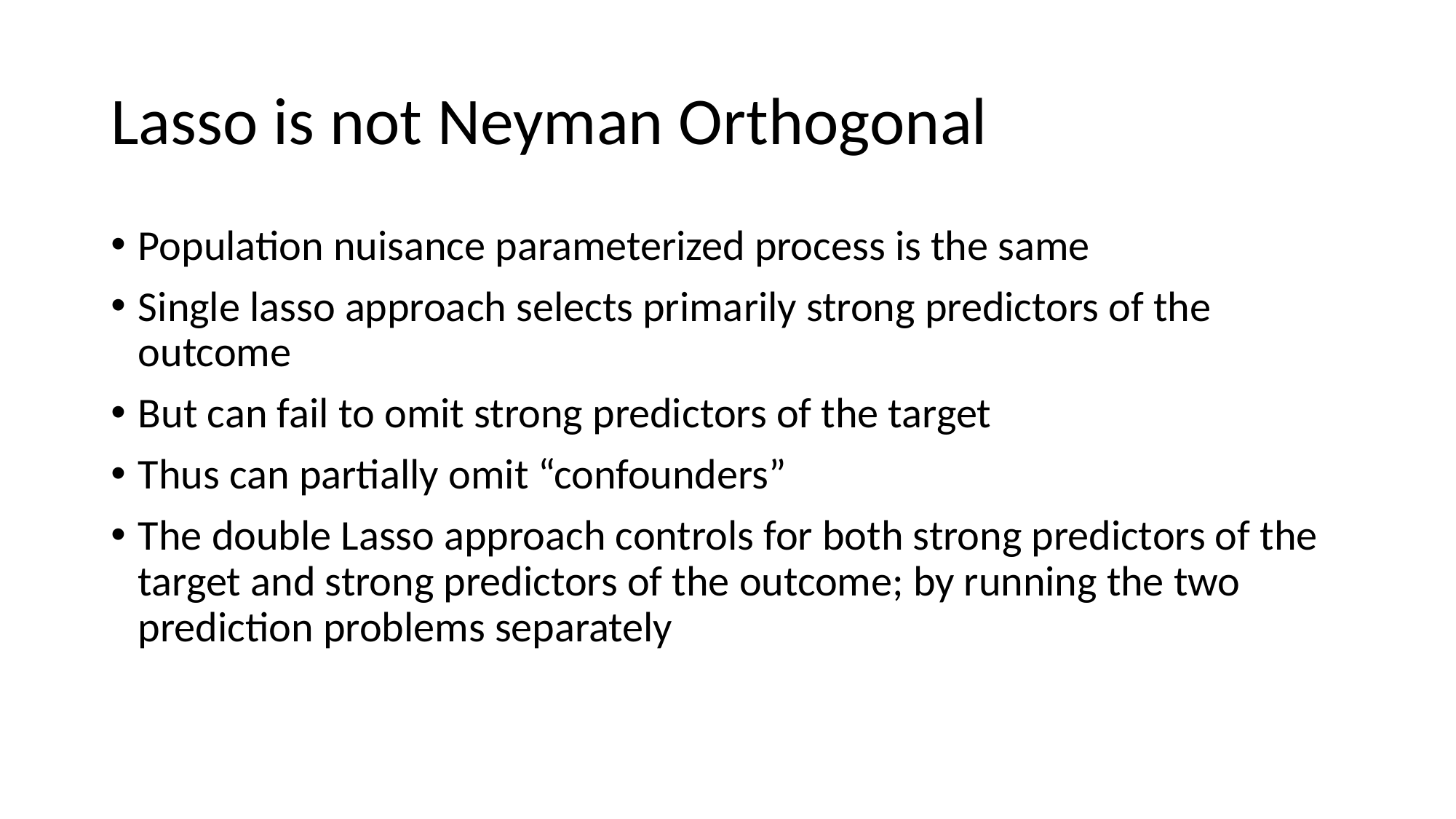

# Lasso is not Neyman Orthogonal
Population nuisance parameterized process is the same
Single lasso approach selects primarily strong predictors of the outcome
But can fail to omit strong predictors of the target
Thus can partially omit “confounders”
The double Lasso approach controls for both strong predictors of the target and strong predictors of the outcome; by running the two prediction problems separately